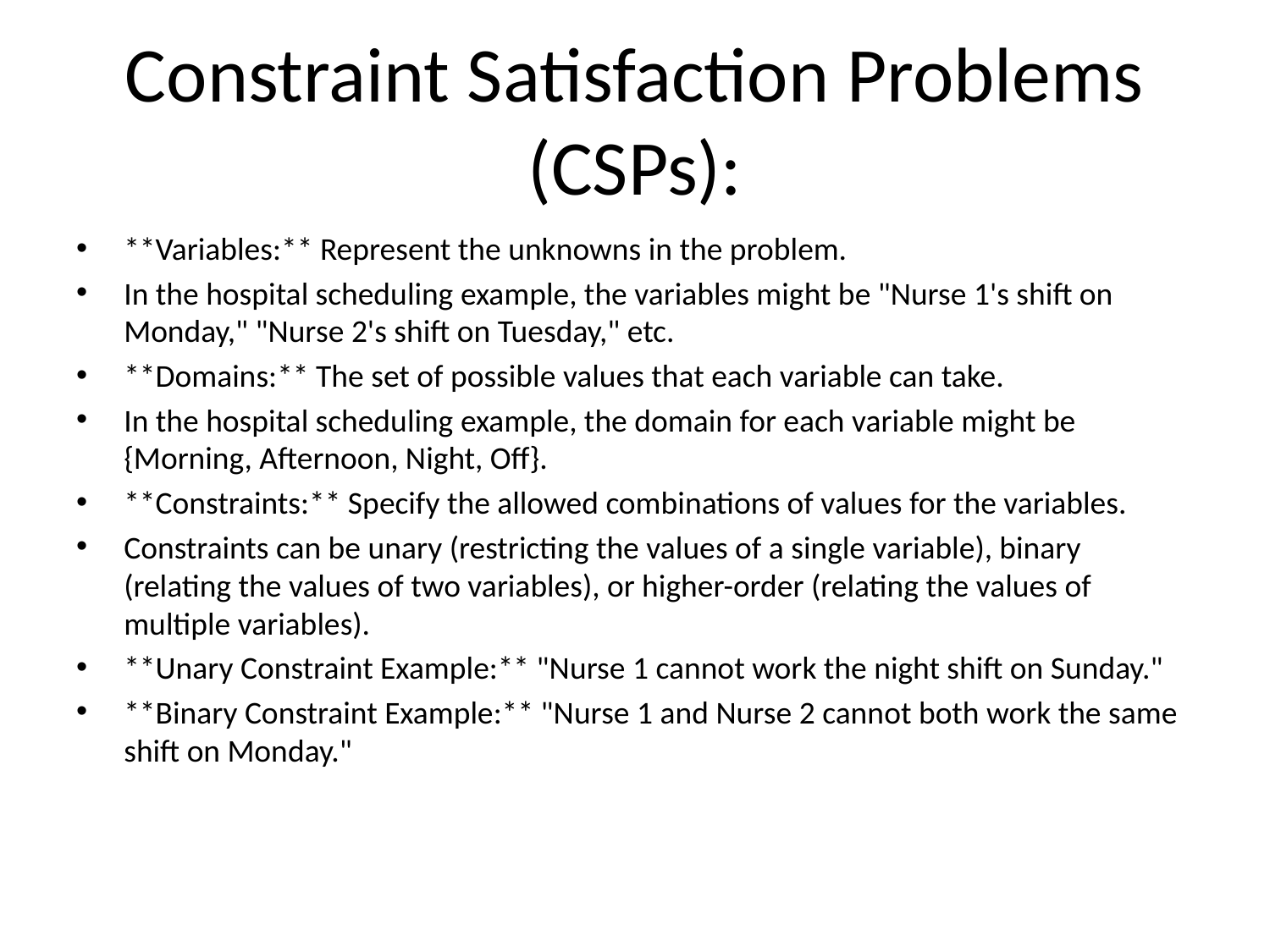

# Constraint Satisfaction Problems (CSPs):
**Variables:** Represent the unknowns in the problem.
In the hospital scheduling example, the variables might be "Nurse 1's shift on Monday," "Nurse 2's shift on Tuesday," etc.
**Domains:** The set of possible values that each variable can take.
In the hospital scheduling example, the domain for each variable might be {Morning, Afternoon, Night, Off}.
**Constraints:** Specify the allowed combinations of values for the variables.
Constraints can be unary (restricting the values of a single variable), binary (relating the values of two variables), or higher-order (relating the values of multiple variables).
**Unary Constraint Example:** "Nurse 1 cannot work the night shift on Sunday."
**Binary Constraint Example:** "Nurse 1 and Nurse 2 cannot both work the same shift on Monday."